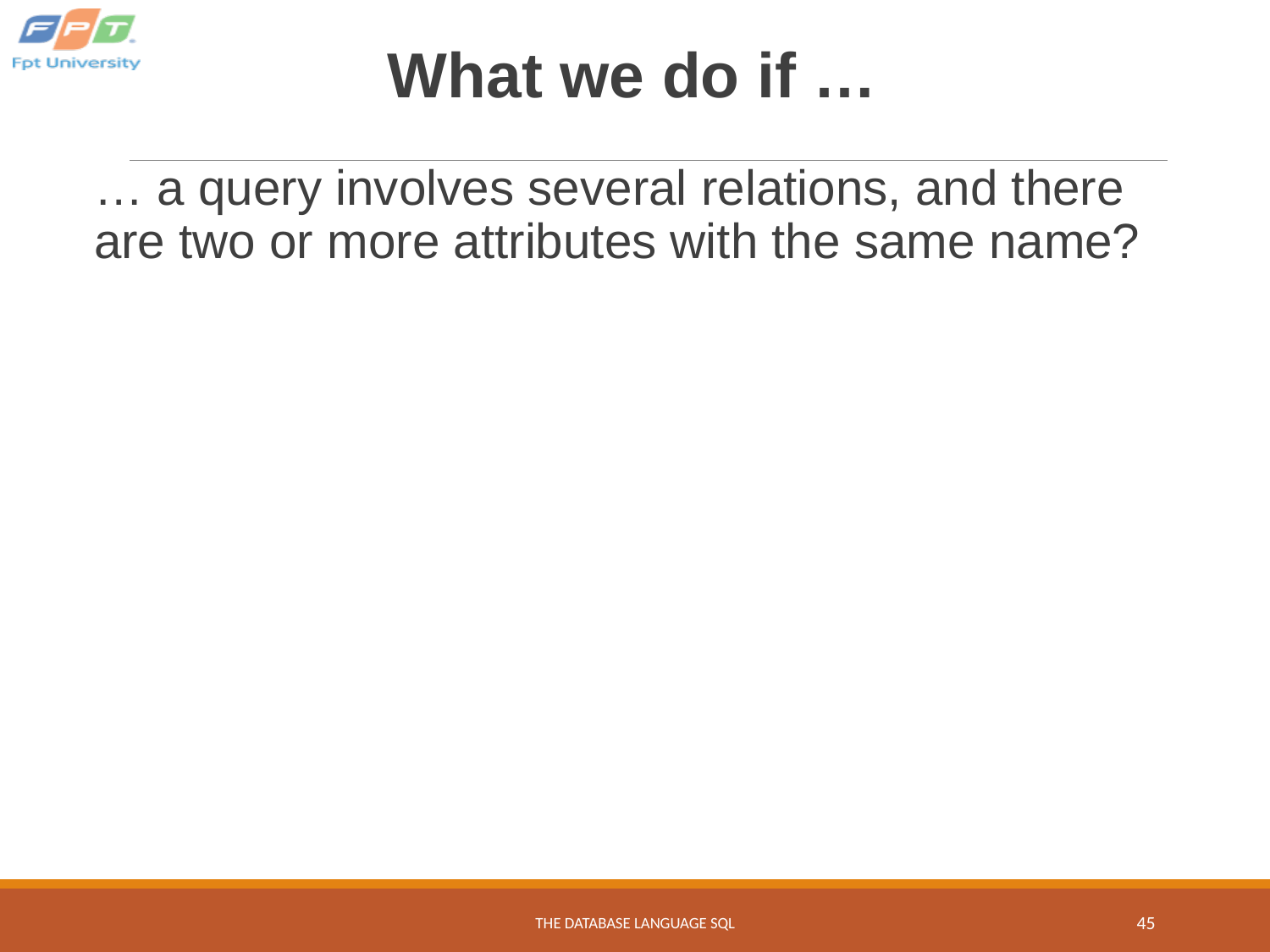

# What we do if …
… a query involves several relations, and there are two or more attributes with the same name?
THE DATABASE LANGUAGE SQL
45